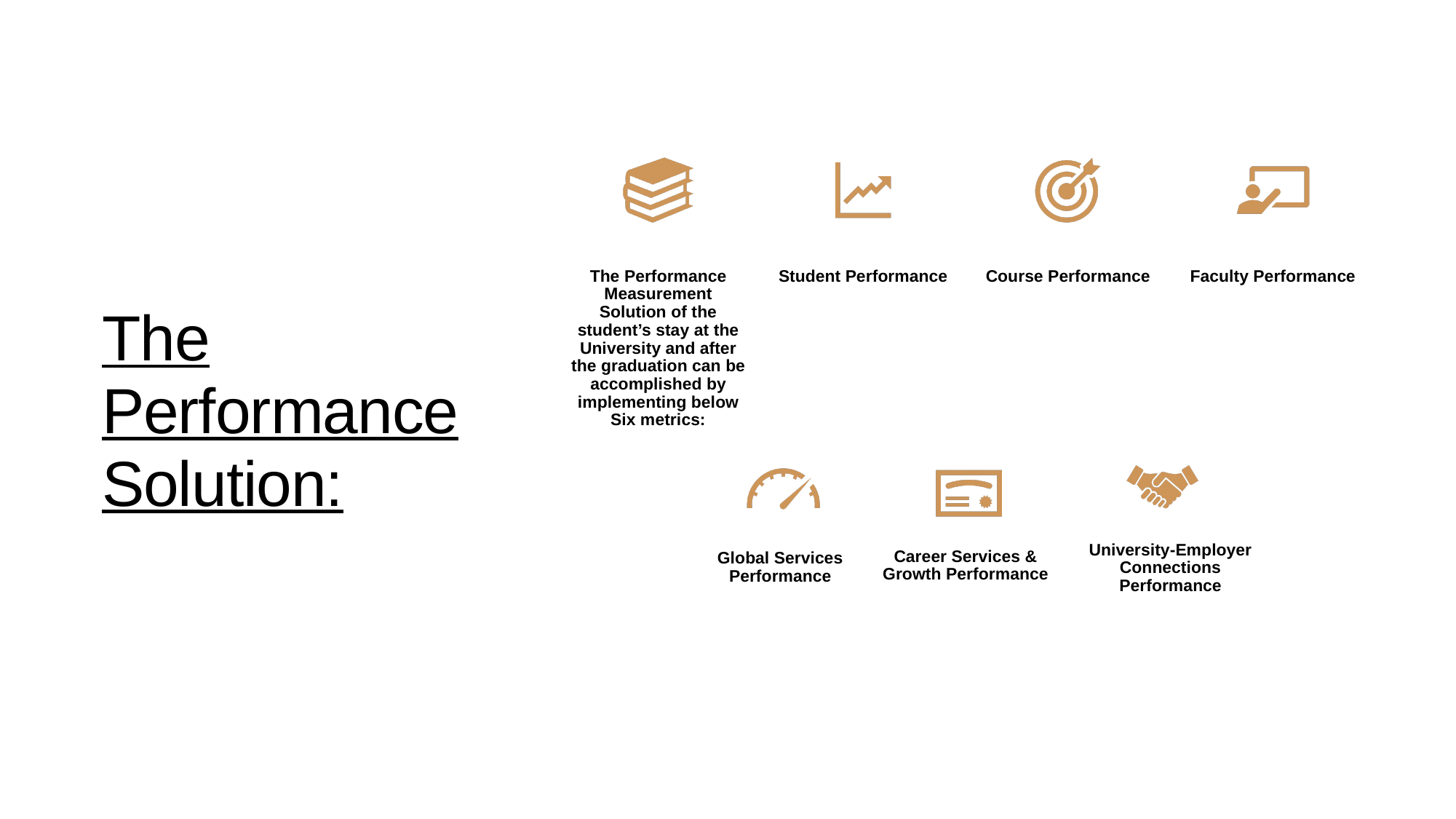

The Performance Measurement Solution of the student’s stay at the University and after the graduation can be accomplished by implementing below Six metrics:
Student Performance
Course Performance
Faculty Performance
Global Services Performance
Career Services & Growth Performance
University-Employer Connections Performance
# The Performance Solution: